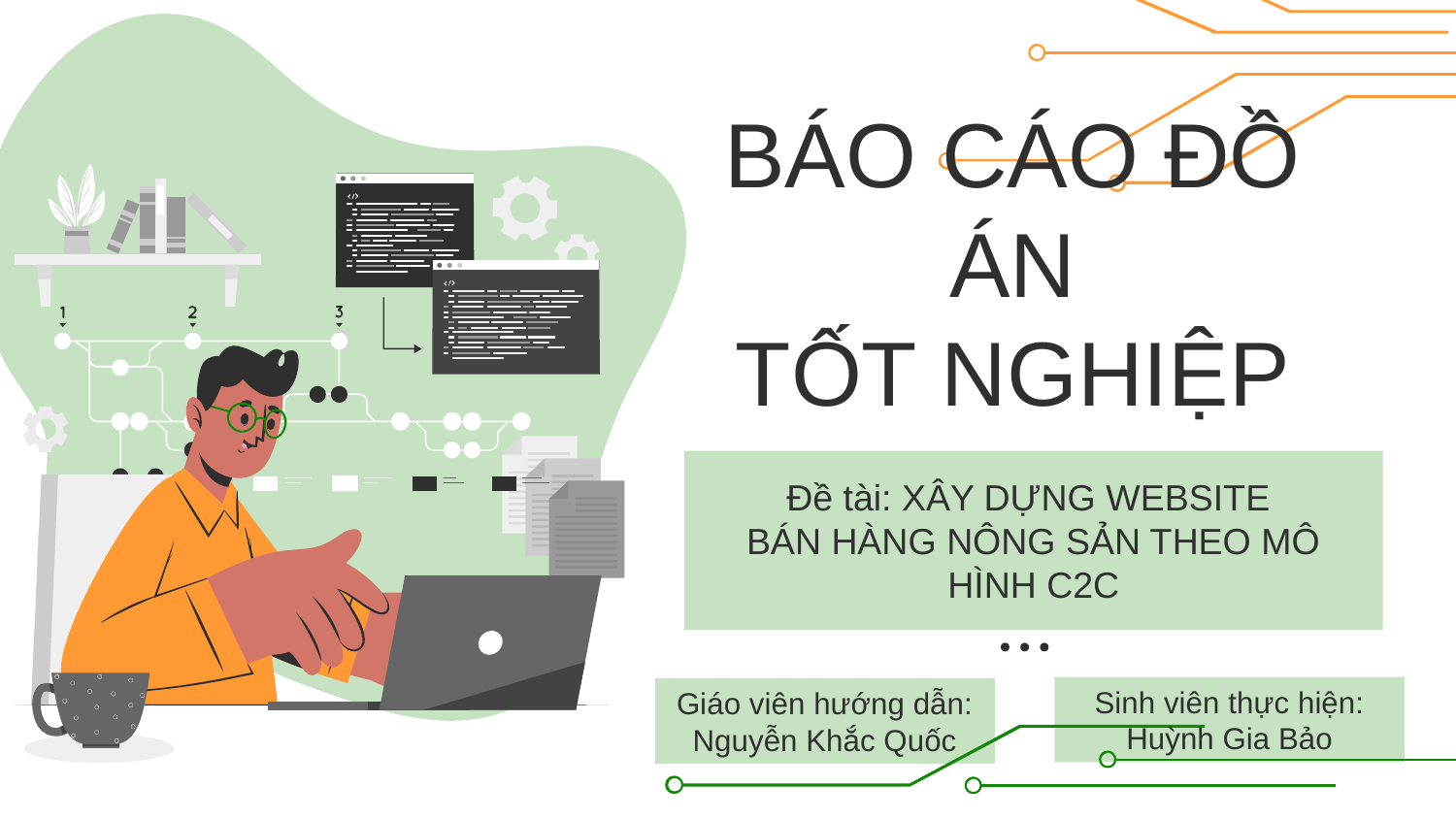

# BÁO CÁO ĐỒ ÁN TỐT NGHIỆP
Đề tài: XÂY DỰNG WEBSITE
BÁN HÀNG NÔNG SẢN THEO MÔ HÌNH C2C

Sinh viên thực hiện:
Huỳnh Gia Bảo
Giáo viên hướng dẫn:
Nguyễn Khắc Quốc